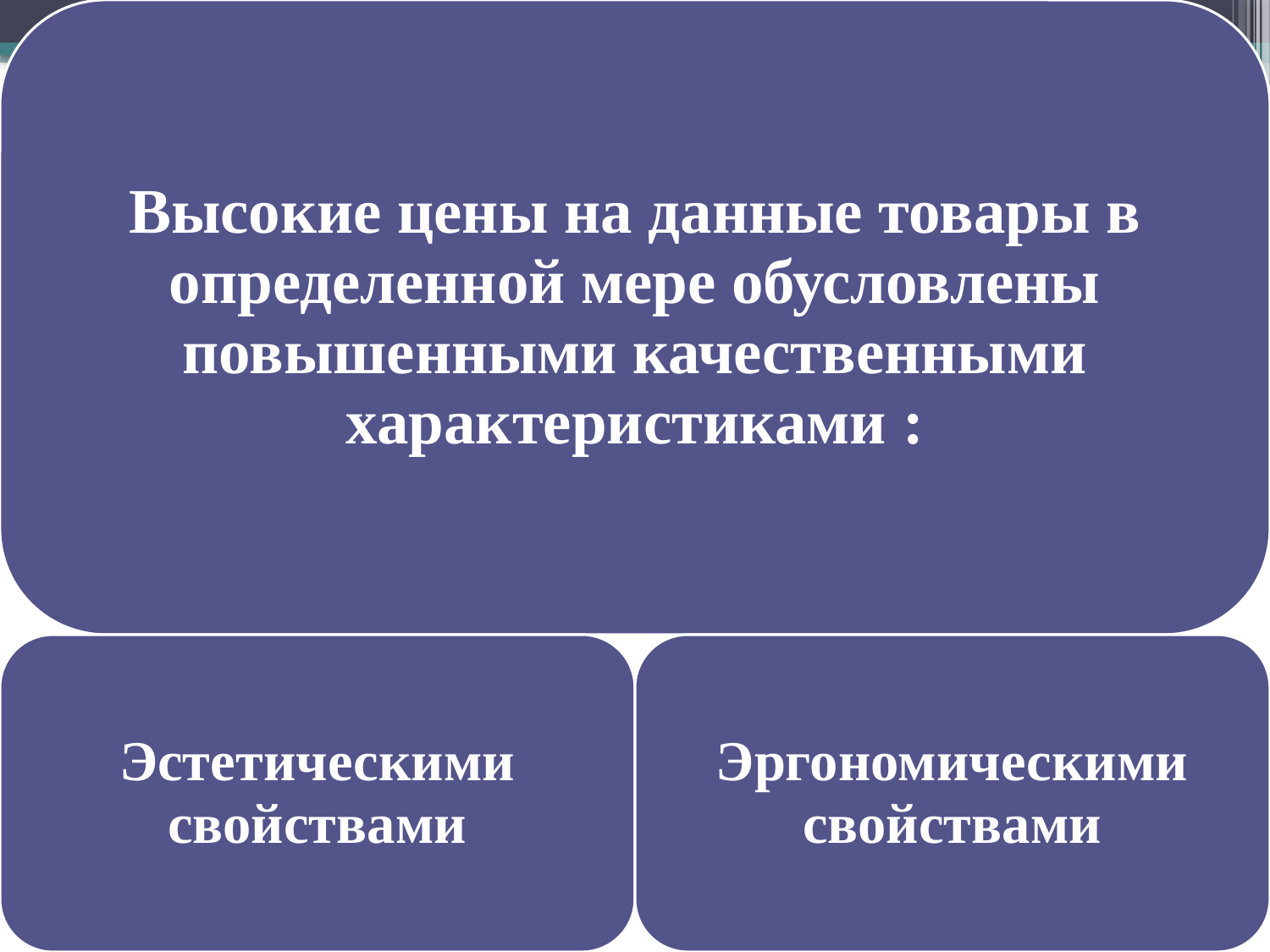

Высокие цены на данные товары в определенной мере обусловлены повышенными качественными характеристиками :
Эргономическими свойствами
Эстетическими свойствами